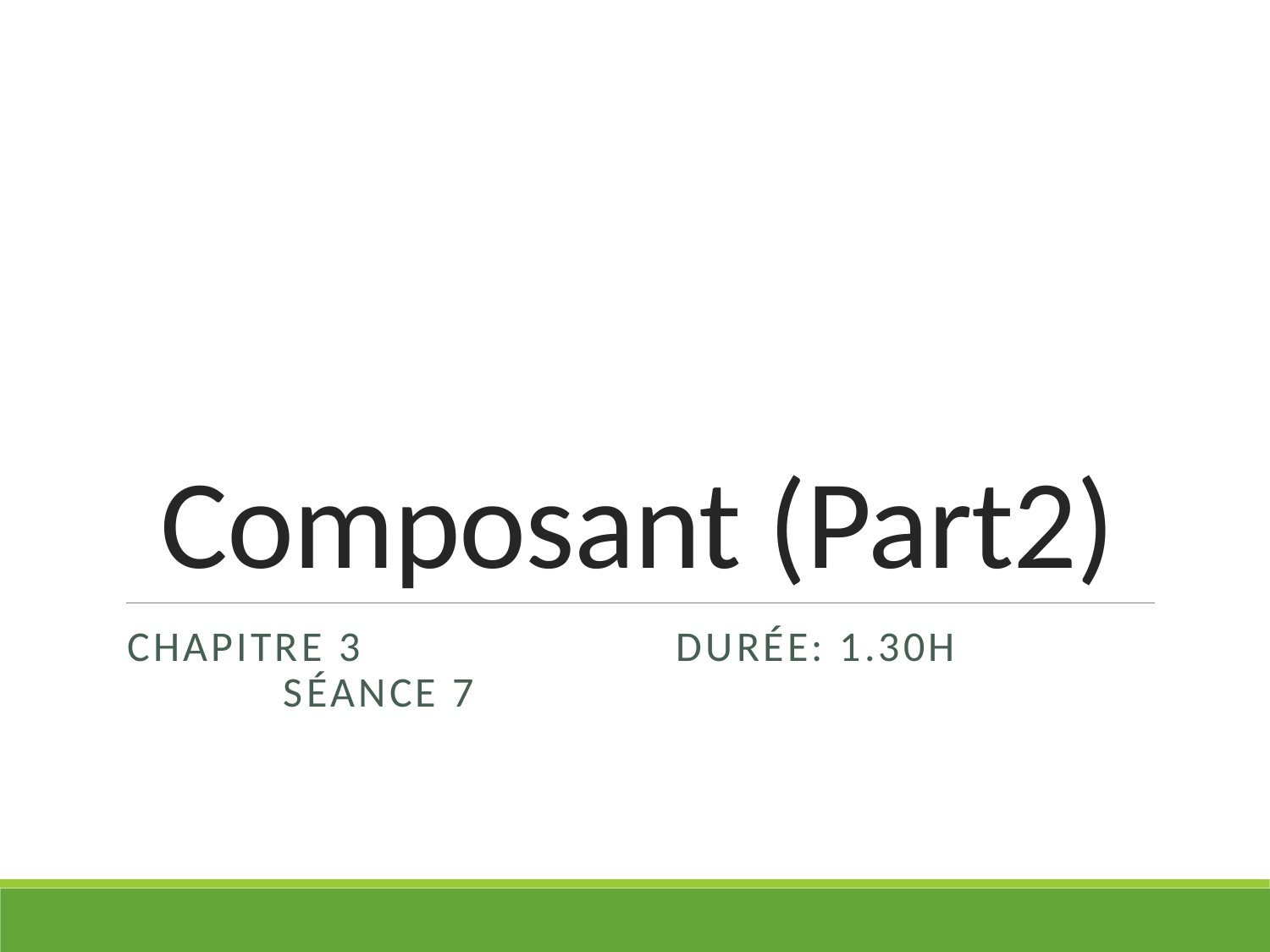

# Composant (Part2)
Chapitre 3                        Durée: 1.30H                           Séance 7